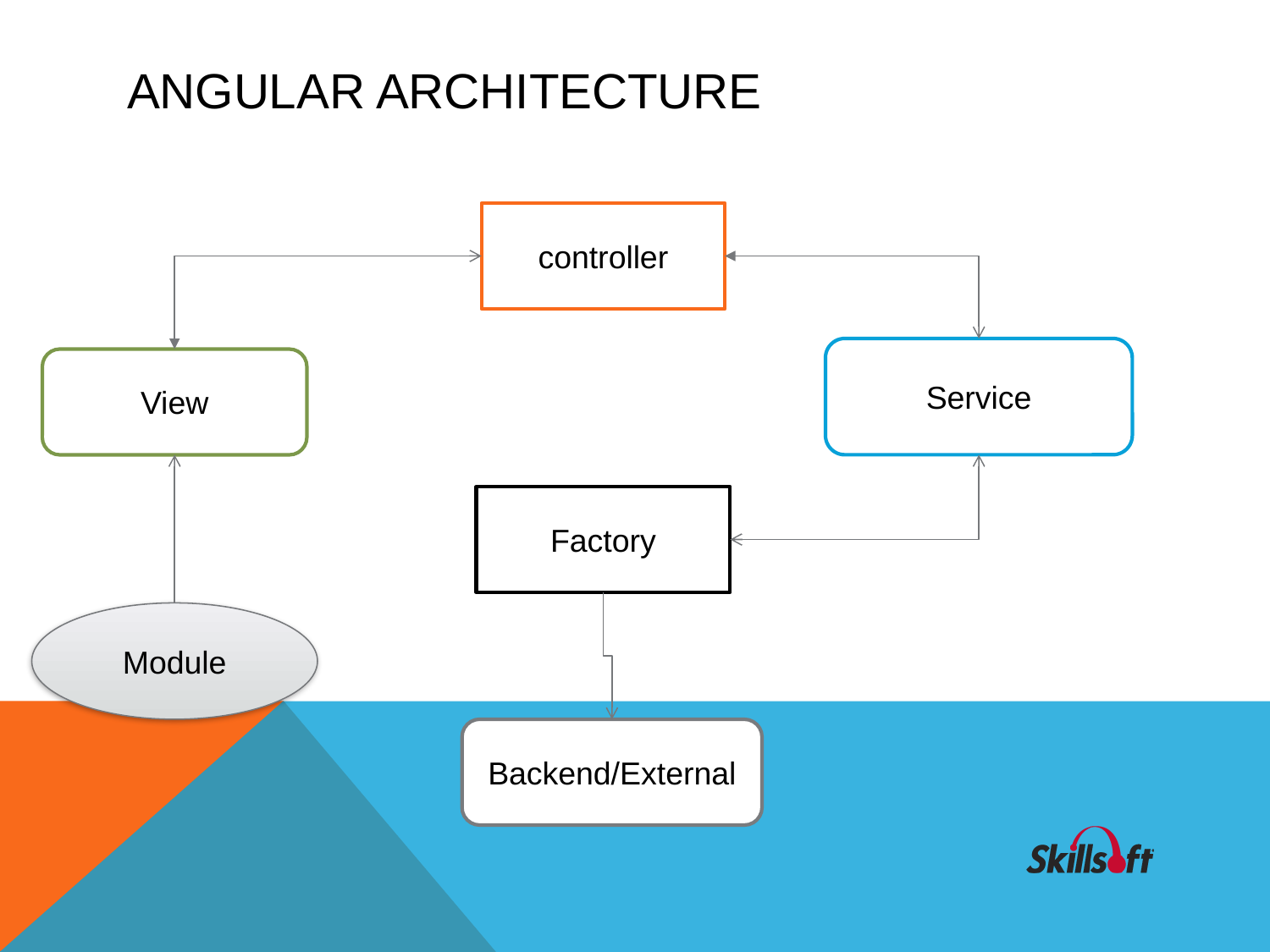

# Angular Architecture
controller
Service
View
Factory
Module
Backend/External